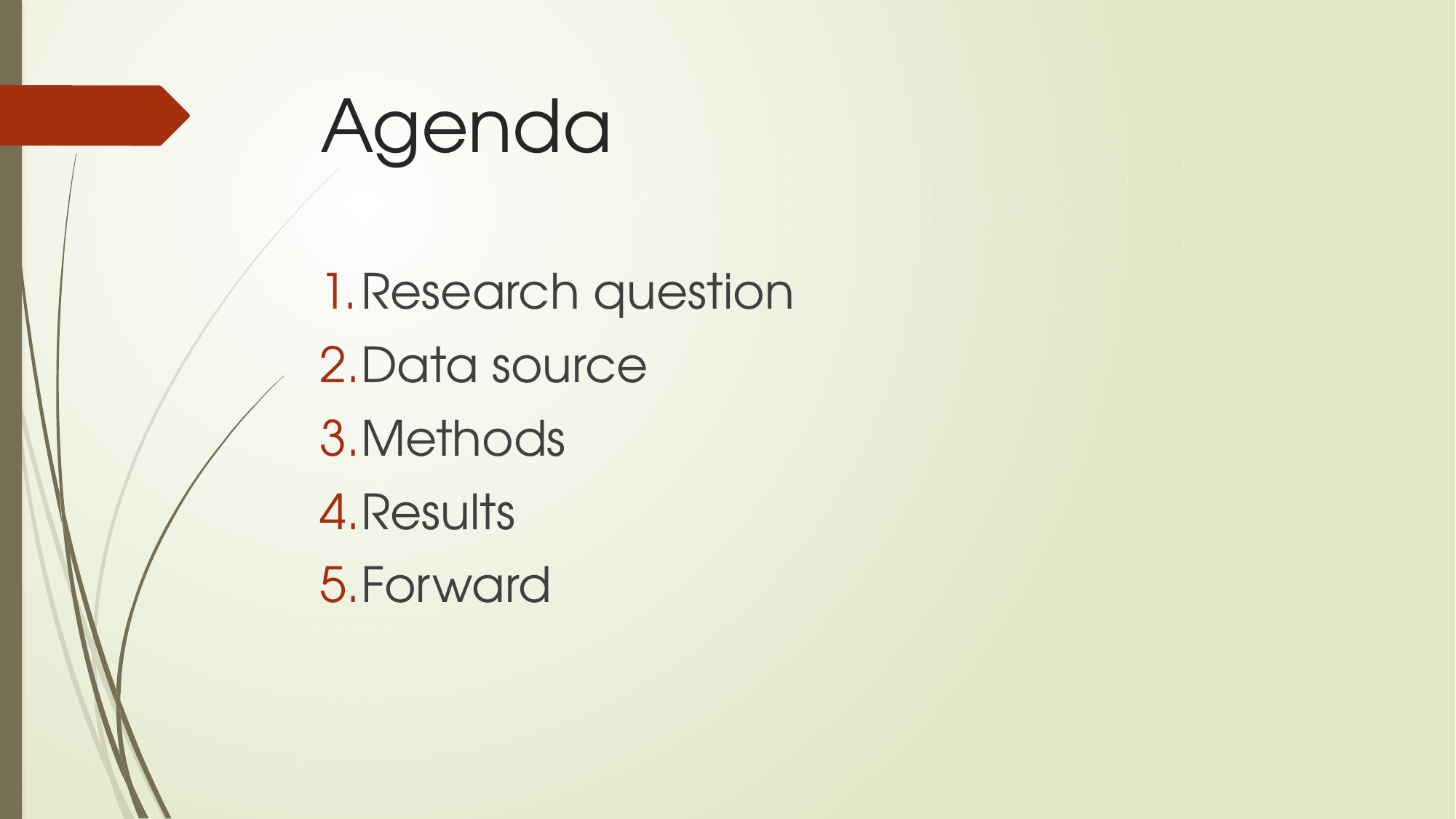

# Agenda
Research question
Data source
Methods
Results
Forward